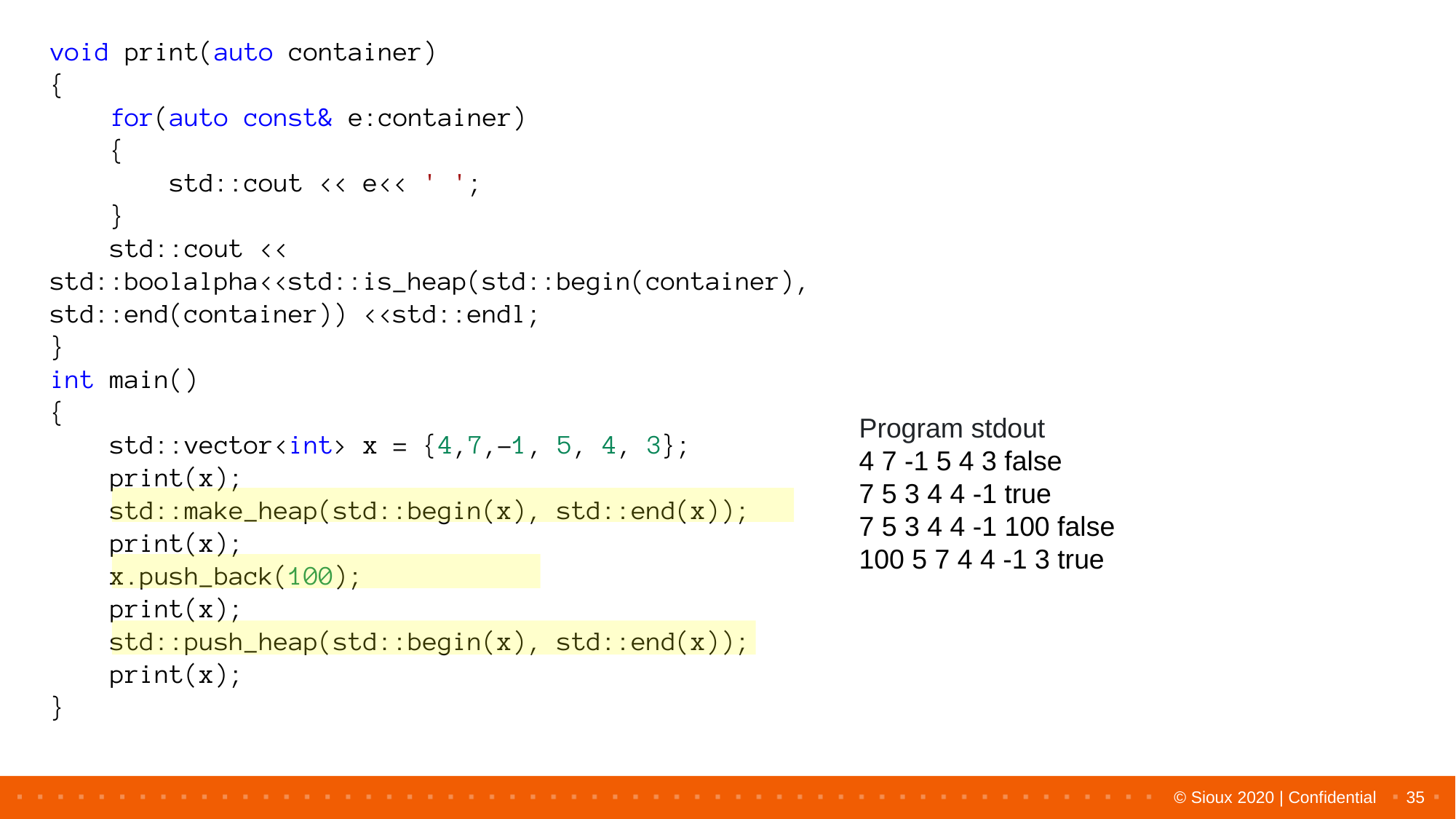

void print(auto container)
{
    for(auto const& e:container)
    {
        std::cout << e<< ' ';
    }
    std::cout << 	std::boolalpha<<std::is_heap(std::begin(container), 	std::end(container)) <<std::endl;
}
int main()
{
    std::vector<int> x = {4,7,-1, 5, 4, 3};
    print(x);
    std::make_heap(std::begin(x), std::end(x));
    print(x);
    x.push_back(100);
    print(x);
    std::push_heap(std::begin(x), std::end(x));
    print(x);
}
Program stdout
4 7 -1 5 4 3 false
7 5 3 4 4 -1 true
7 5 3 4 4 -1 100 false
100 5 7 4 4 -1 3 true

35
© Sioux 2020 | Confidential